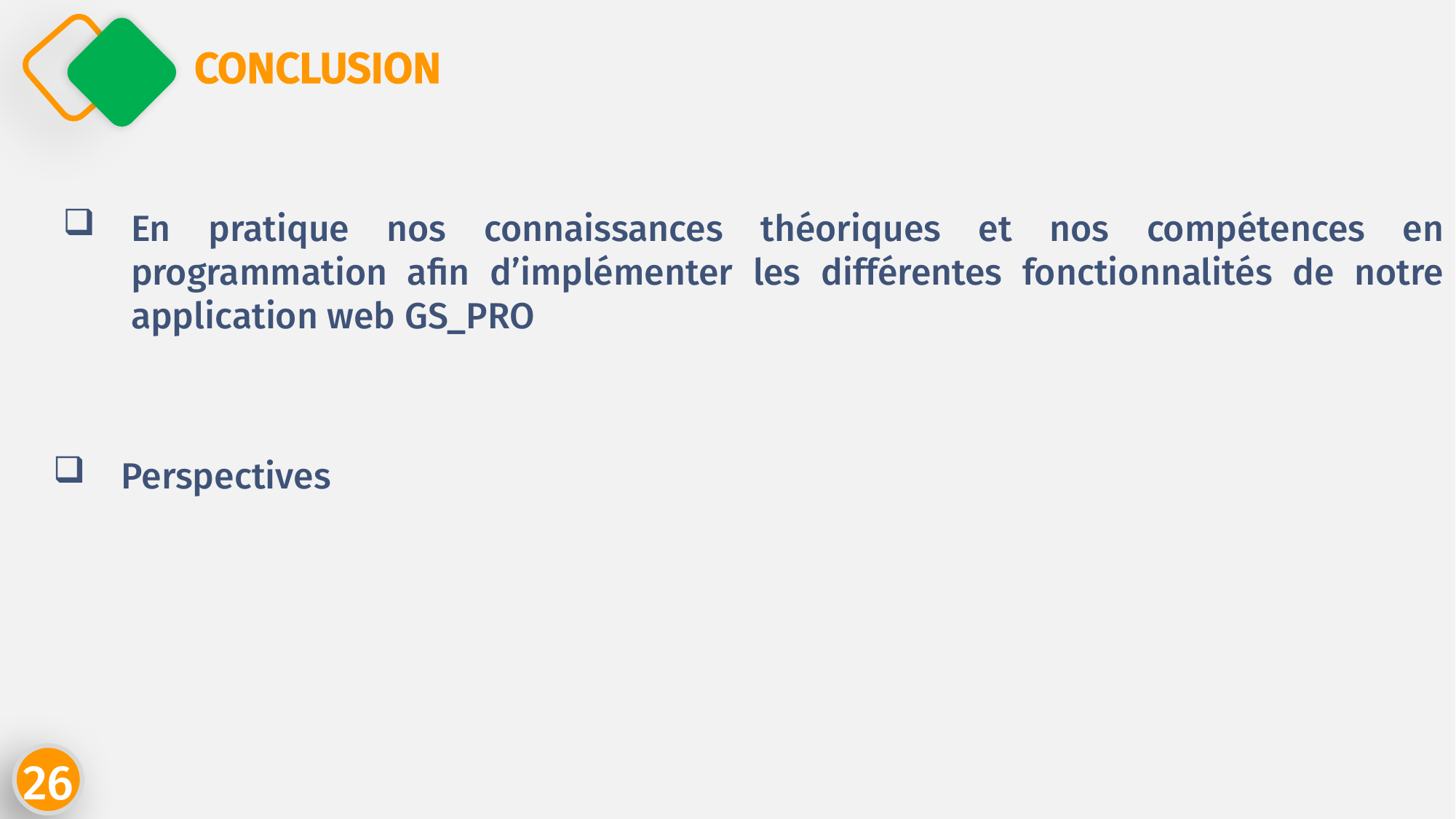

CONCLUSION
En pratique nos connaissances théoriques et nos compétences en programmation afin d’implémenter les différentes fonctionnalités de notre application web GS_PRO
Perspectives

26